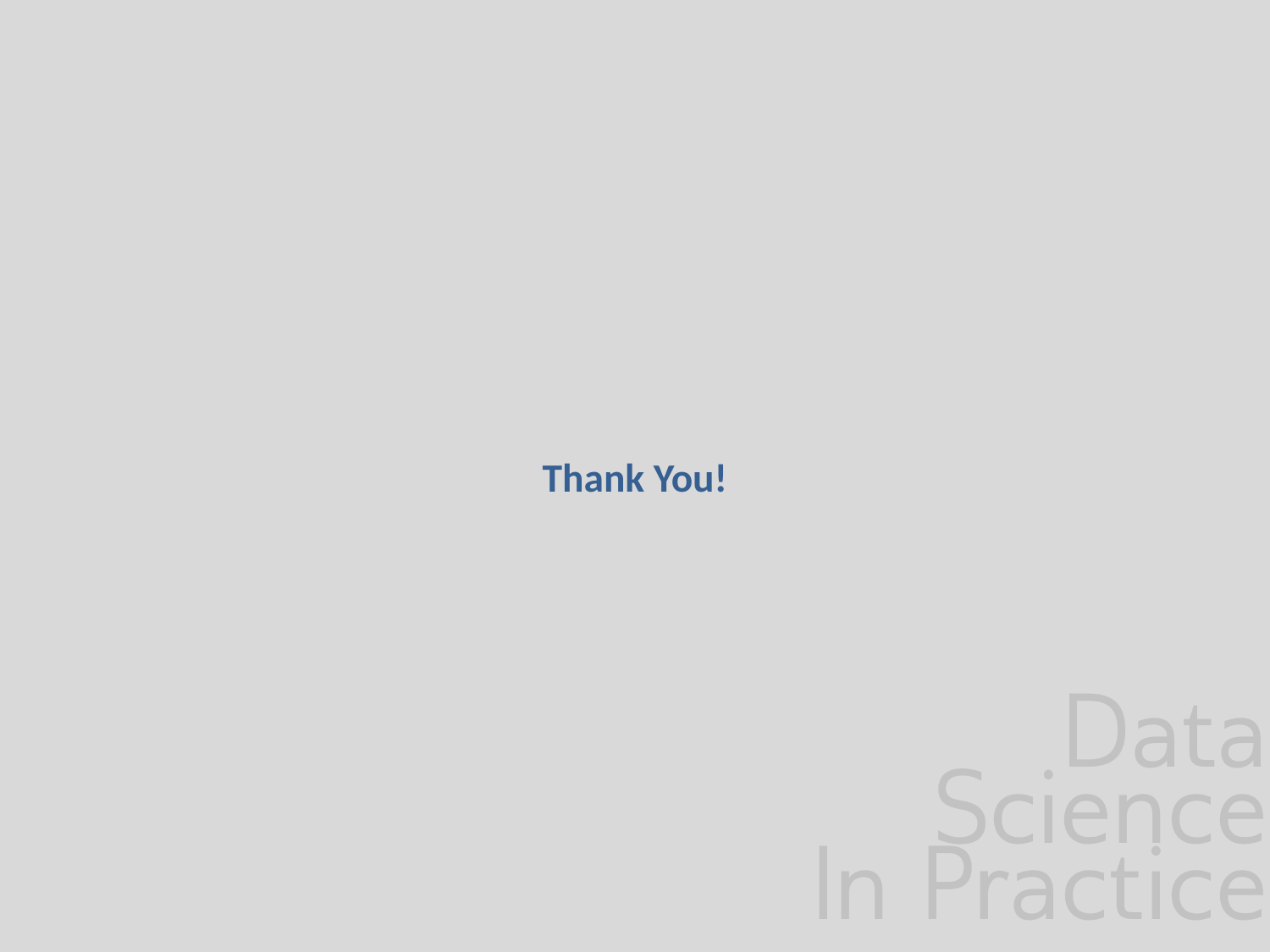

# Thank You!
Data
Science
In Practice